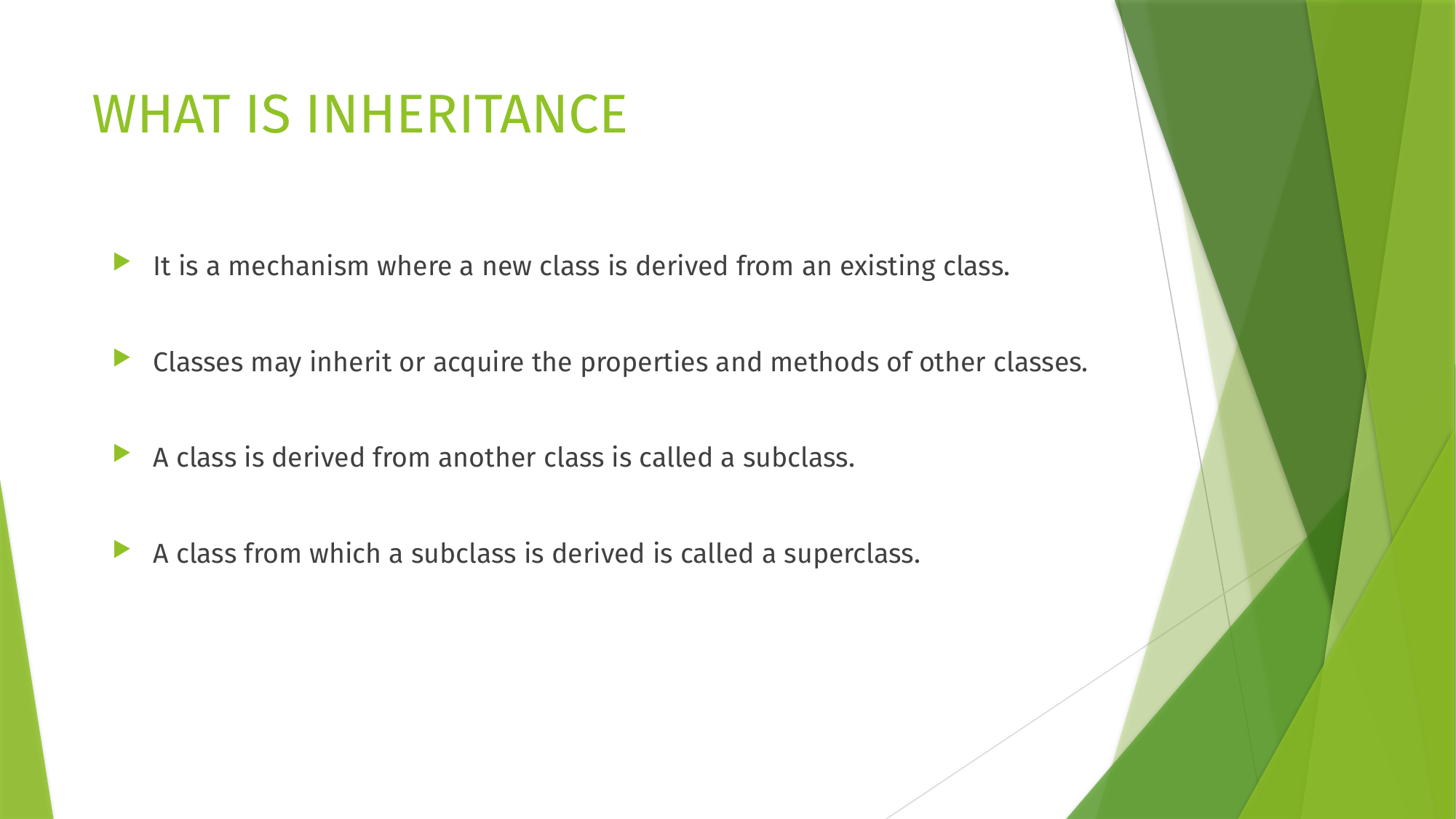

# WHAT IS INHERITANCE

It is a mechanism where a new class is derived from an existing class.

Classes may inherit or acquire the properties and methods of other classes.

A class is derived from another class is called a subclass.

A class from which a subclass is derived is called a superclass.